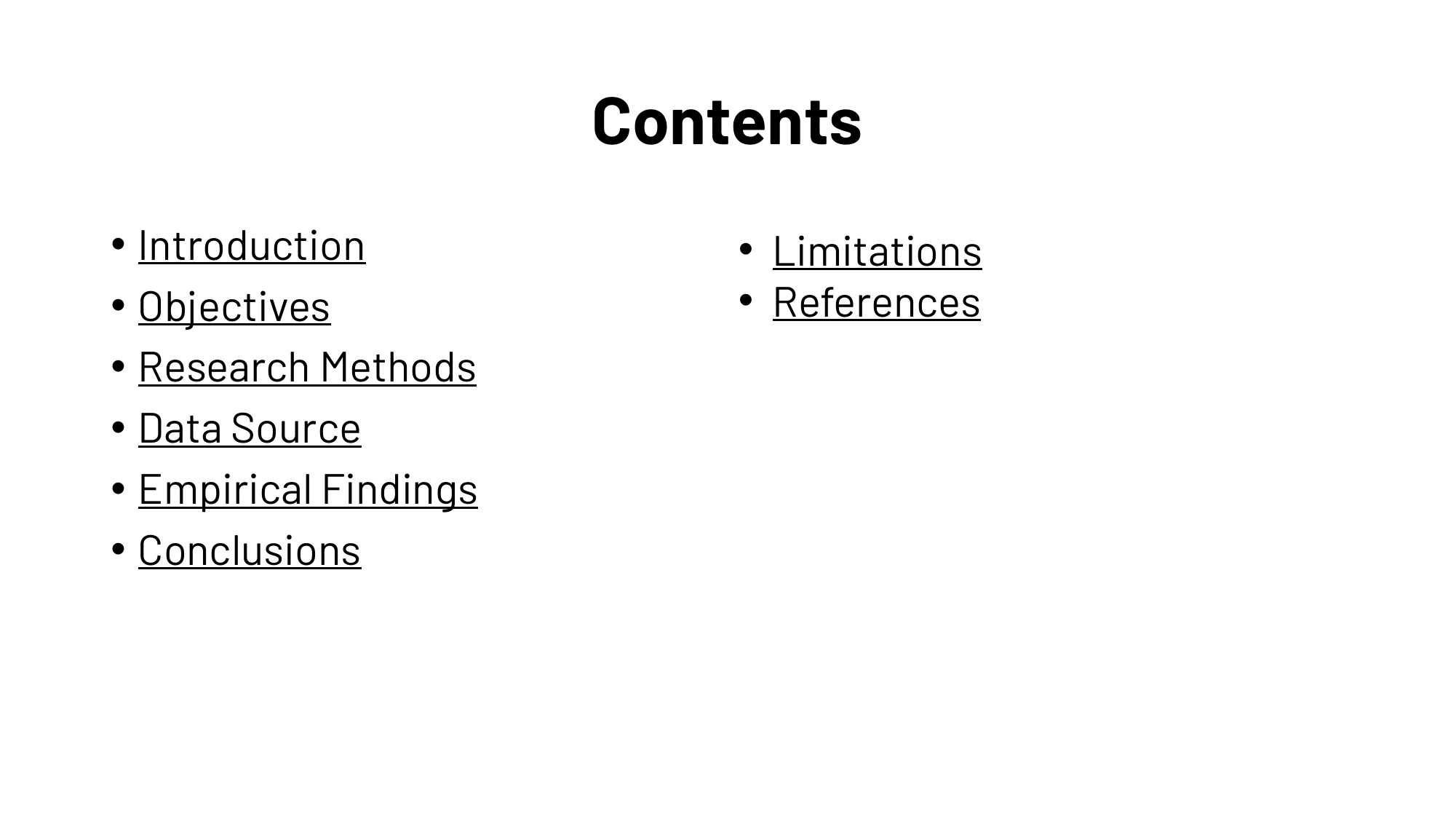

# Contents
Introduction
Objectives
Research Methods
Data Source
Empirical Findings
Conclusions

Limitations
References